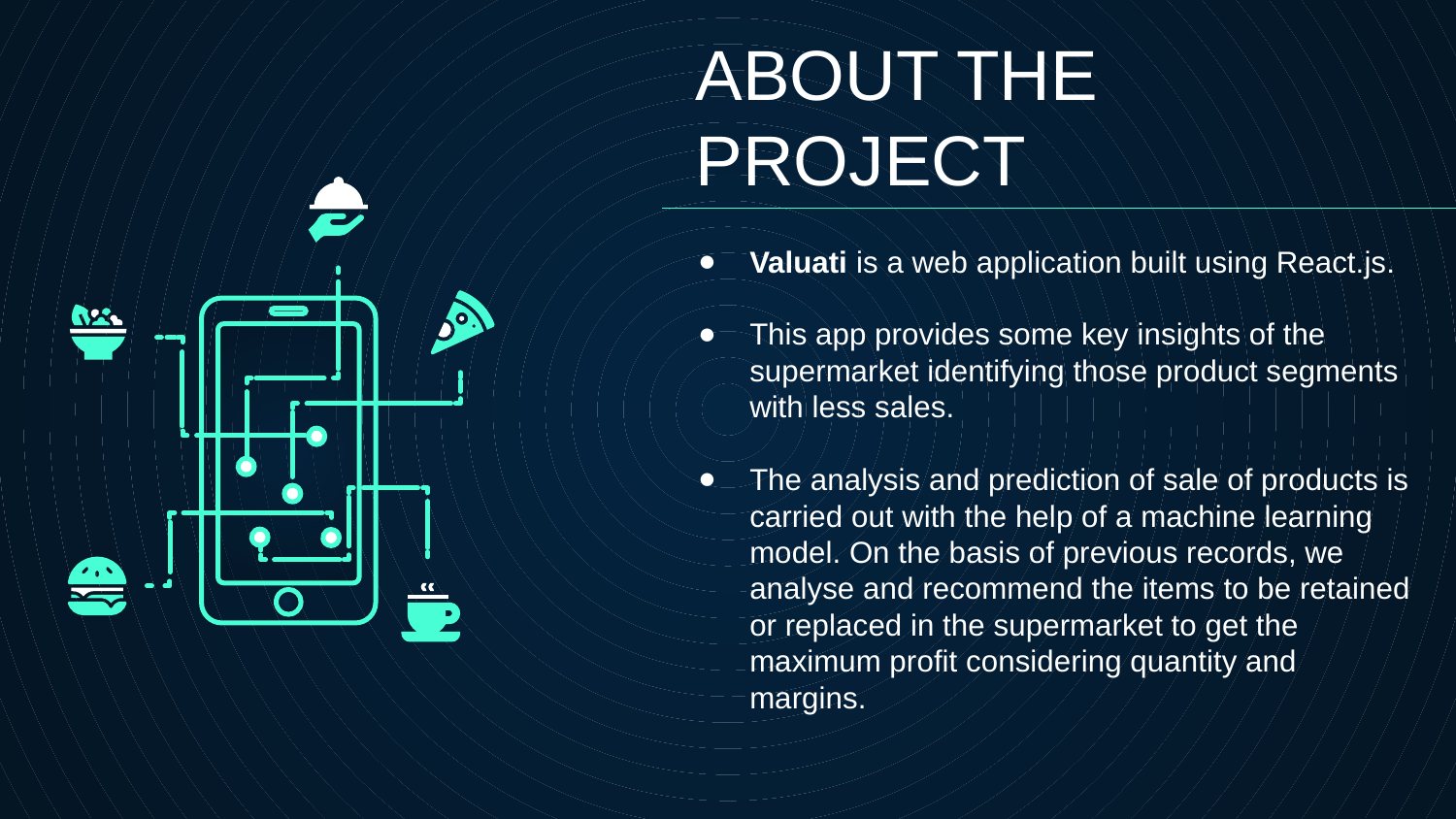

# ABOUT THE PROJECT

Valuati is a web application built using React.js.

This app provides some key insights of the supermarket identifying those product segments with less sales.

The analysis and prediction of sale of products is carried out with the help of a machine learning model. On the basis of previous records, we analyse and recommend the items to be retained or replaced in the supermarket to get the maximum profit considering quantity and margins.